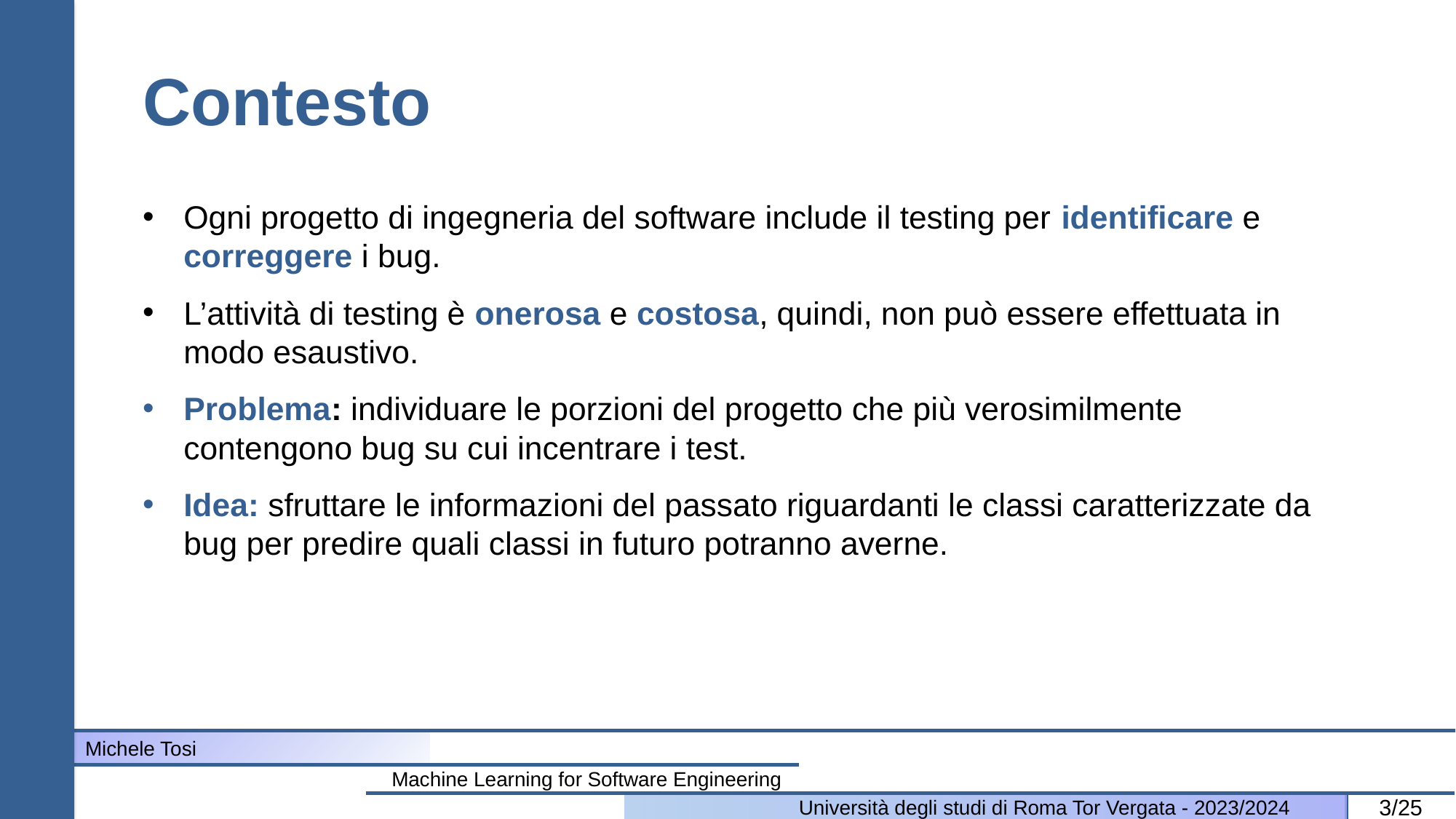

# Contesto
Ogni progetto di ingegneria del software include il testing per identificare e correggere i bug.
L’attività di testing è onerosa e costosa, quindi, non può essere effettuata in modo esaustivo.
Problema: individuare le porzioni del progetto che più verosimilmente contengono bug su cui incentrare i test.
Idea: sfruttare le informazioni del passato riguardanti le classi caratterizzate da bug per predire quali classi in futuro potranno averne.